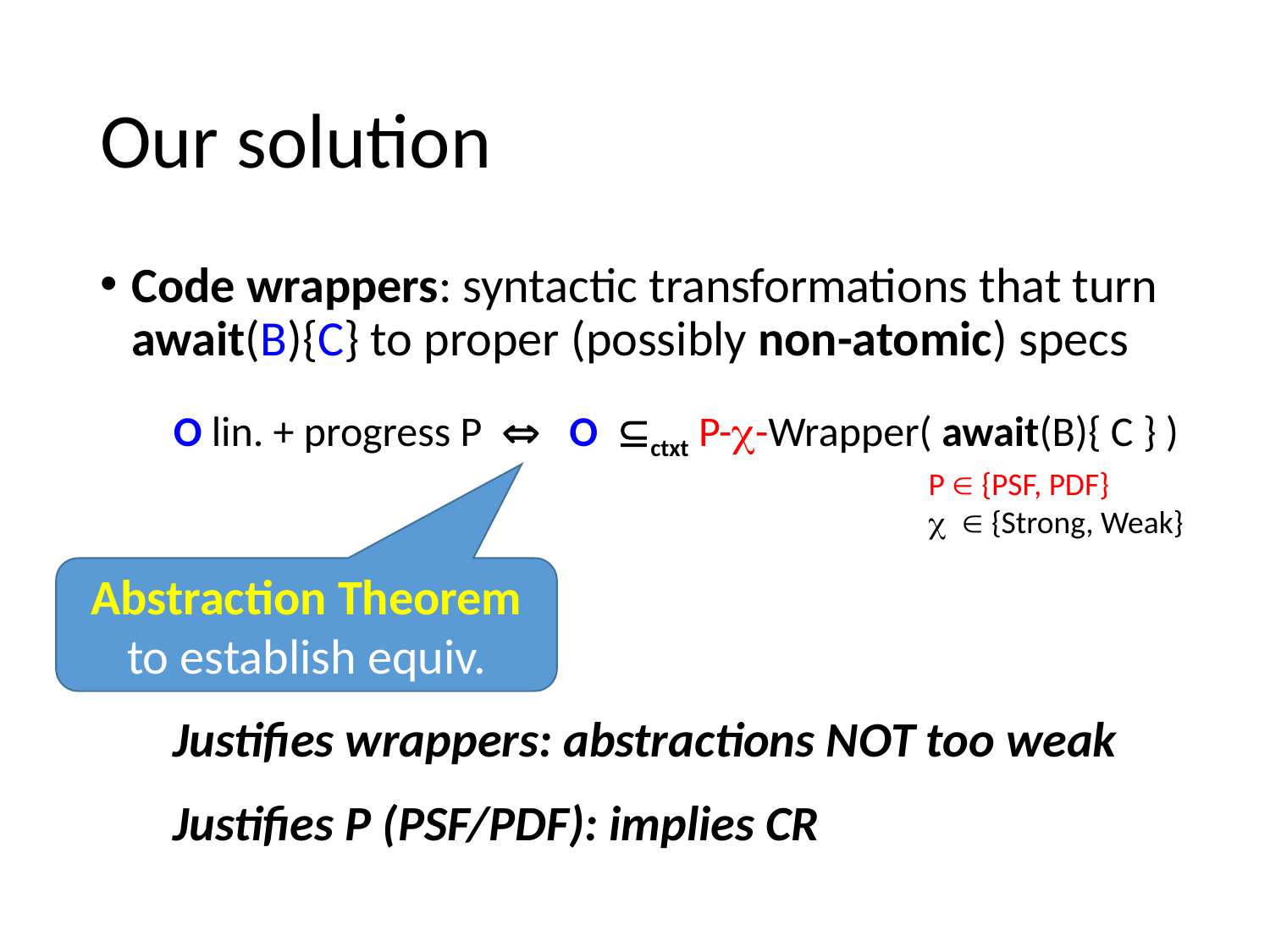

# Our solution
Code wrappers: syntactic transformations that turn await(B){C} to proper (possibly non-atomic) specs
O lin. + progress P  ⇔   O  ⊆ctxt P-χ-Wrapper( await(B){ C } )
P ∈ {PSF, PDF}
χ ∈ {Strong, Weak}
Abstraction Theorem
to establish equiv.
Justifies wrappers: abstractions NOT too weak
Justifies P (PSF/PDF): implies CR